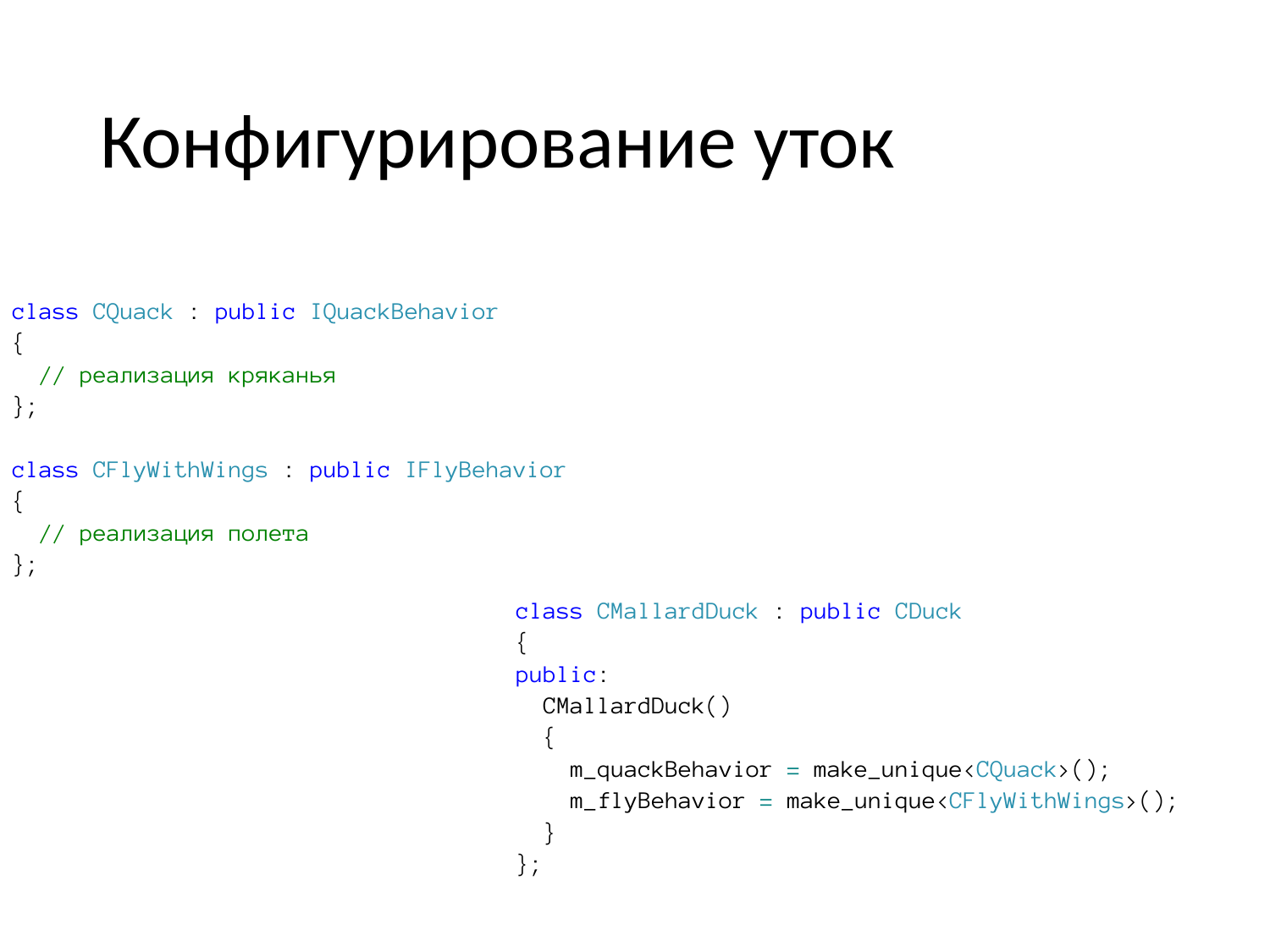

# Конфигурирование уток
class CQuack : public IQuackBehavior
{
  // реализация кряканья
};

class CFlyWithWings : public IFlyBehavior
{
  // реализация полета
};
class CMallardDuck : public CDuck
{
public:
  CMallardDuck()
  {
    m_quackBehavior = make_unique<CQuack>();
    m_flyBehavior = make_unique<CFlyWithWings>();
  }
};